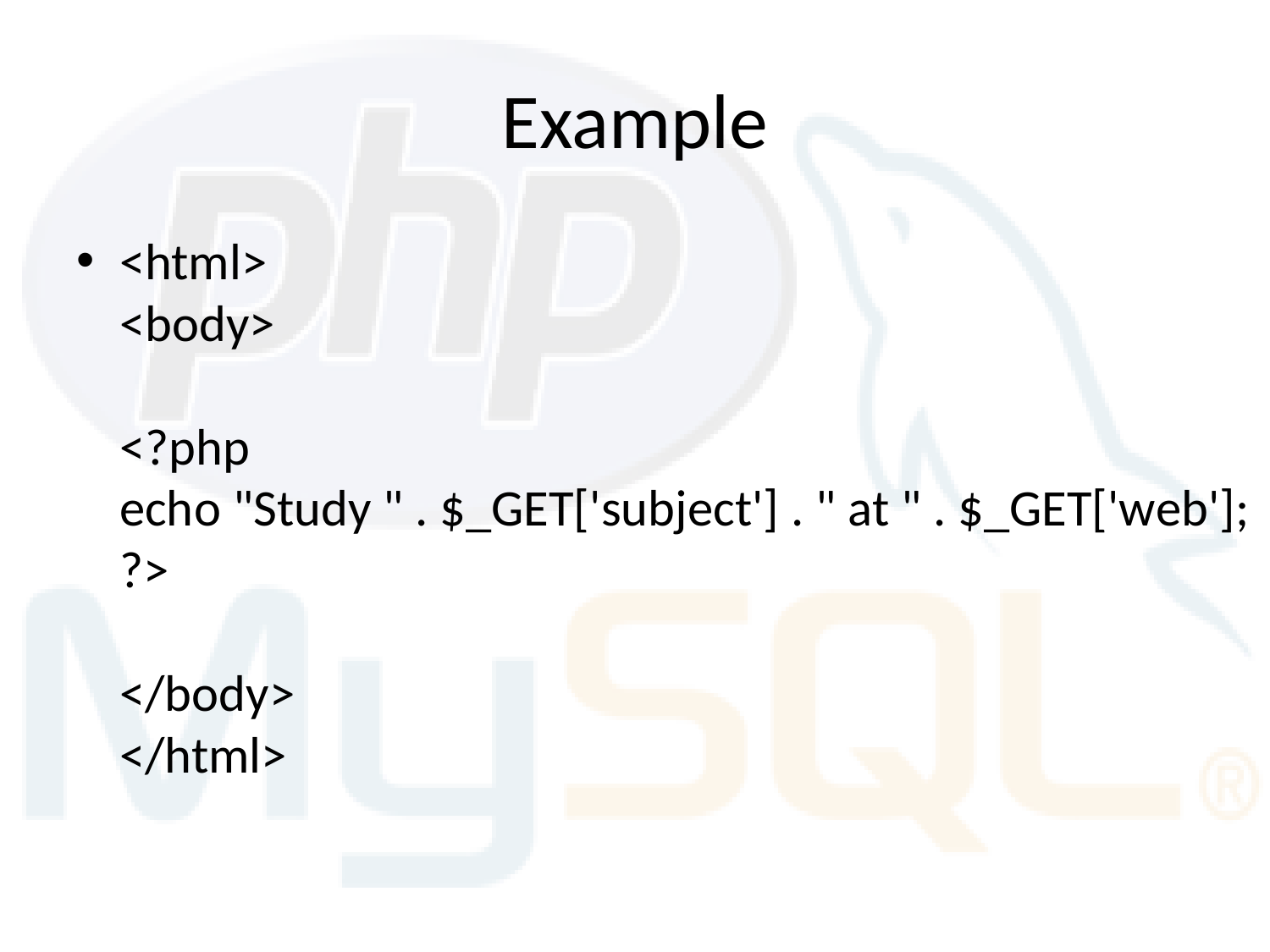

# Example
<html>
<body>
<?php 
echo "Study " . $_GET['subject'] . " at " . $_GET['web'];
?>
</body>
</html>